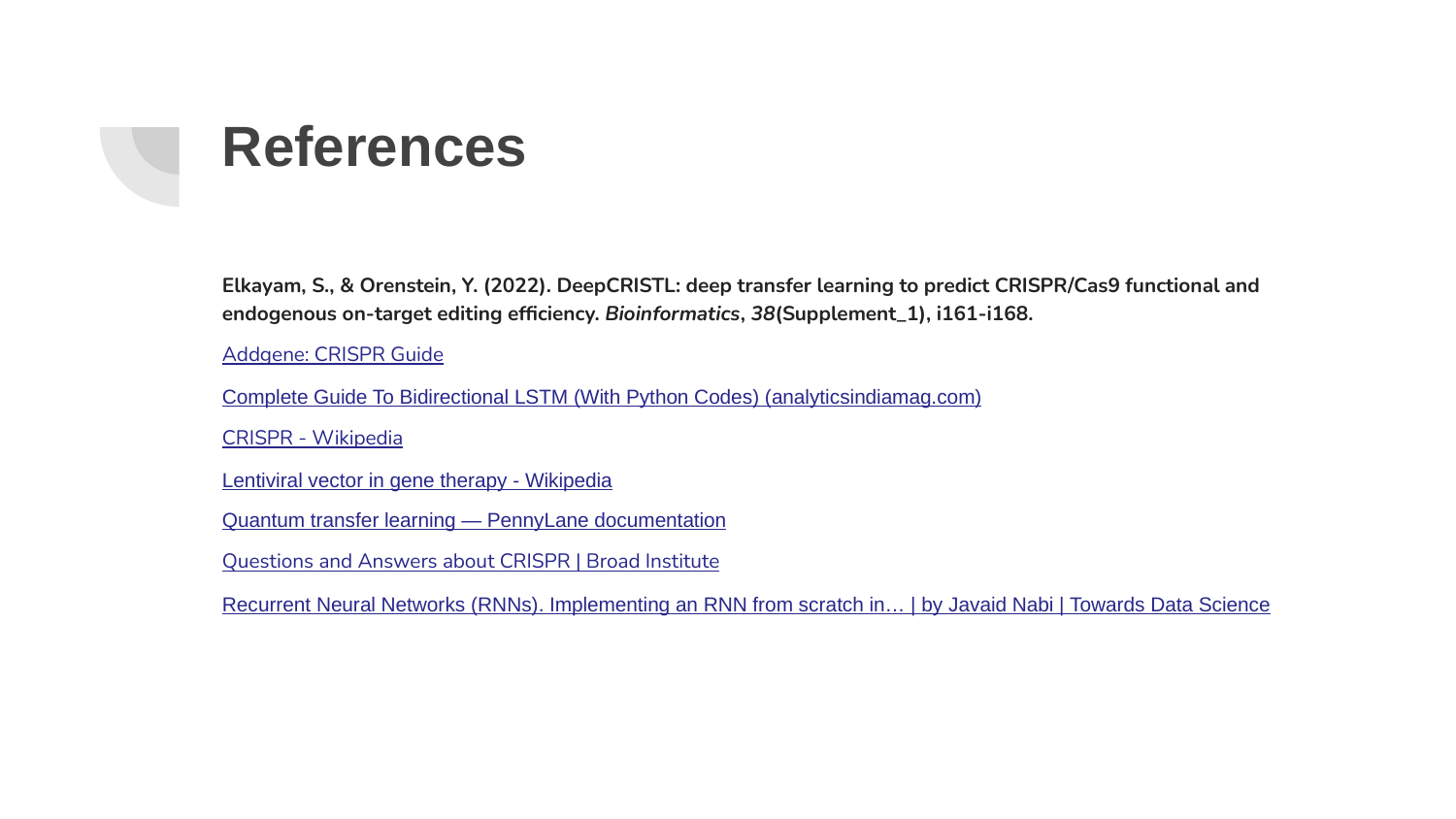

# References
Elkayam, S., & Orenstein, Y. (2022). DeepCRISTL: deep transfer learning to predict CRISPR/Cas9 functional and endogenous on-target editing efficiency. Bioinformatics, 38(Supplement_1), i161-i168.
Addgene: CRISPR Guide
Complete Guide To Bidirectional LSTM (With Python Codes) (analyticsindiamag.com)
CRISPR - Wikipedia
Lentiviral vector in gene therapy - Wikipedia
Quantum transfer learning — PennyLane documentation
Questions and Answers about CRISPR | Broad Institute
Recurrent Neural Networks (RNNs). Implementing an RNN from scratch in… | by Javaid Nabi | Towards Data Science